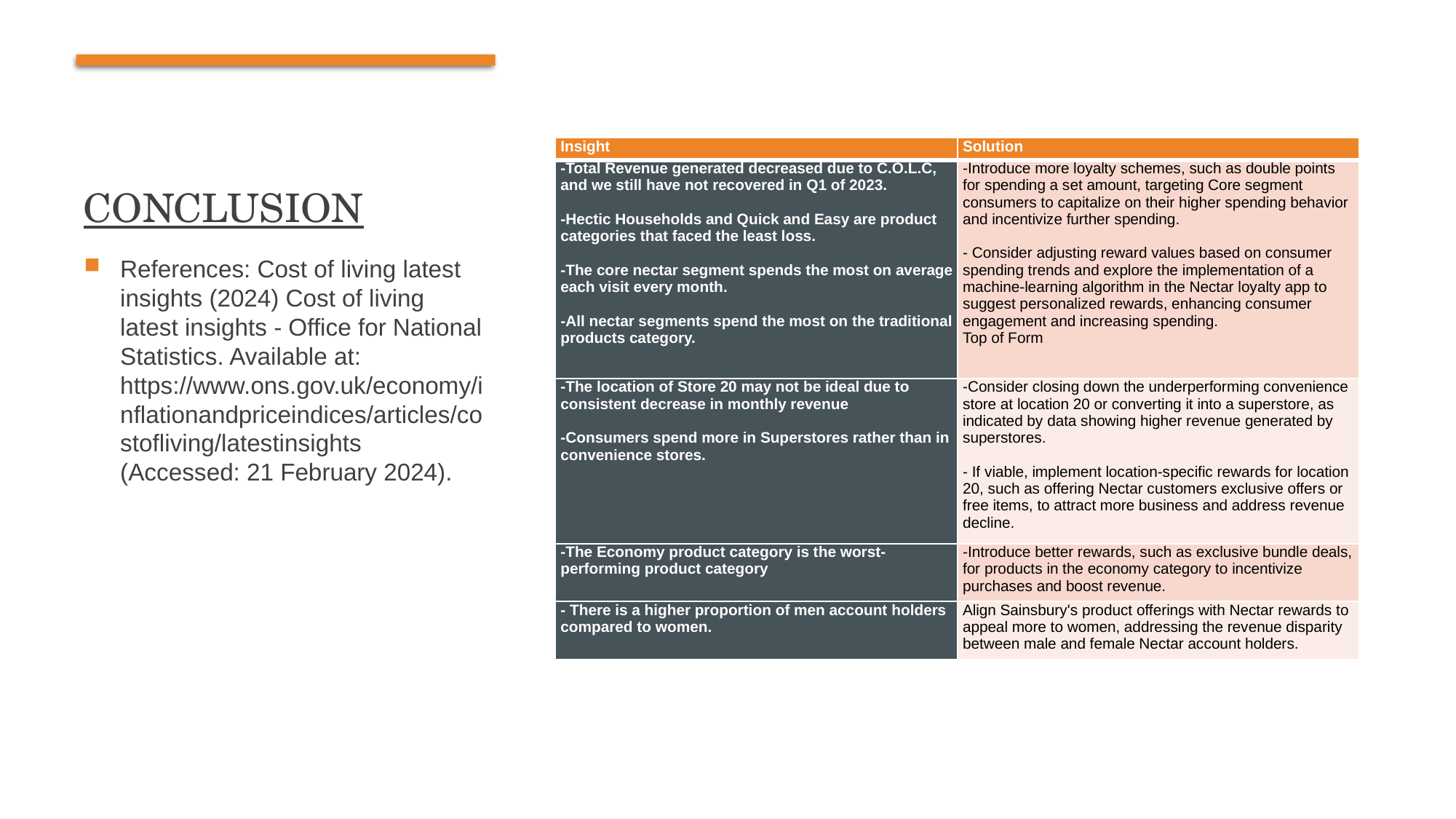

# Conclusion

References: Cost of living latest insights (2024) Cost of living latest insights - Office for National Statistics. Available at: https://www.ons.gov.uk/economy/inflationandpriceindices/articles/costofliving/latestinsights (Accessed: 21 February 2024).
| Insight | Solution |
| --- | --- |
| -Total Revenue generated decreased due to C.O.L.C, and we still have not recovered in Q1 of 2023.   -Hectic Households and Quick and Easy are product categories that faced the least loss.   -The core nectar segment spends the most on average each visit every month.   -All nectar segments spend the most on the traditional products category. | -Introduce more loyalty schemes, such as double points for spending a set amount, targeting Core segment consumers to capitalize on their higher spending behavior and incentivize further spending.   - Consider adjusting reward values based on consumer spending trends and explore the implementation of a machine-learning algorithm in the Nectar loyalty app to suggest personalized rewards, enhancing consumer engagement and increasing spending. Top of Form |
| -The location of Store 20 may not be ideal due to consistent decrease in monthly revenue   -Consumers spend more in Superstores rather than in convenience stores. | -Consider closing down the underperforming convenience store at location 20 or converting it into a superstore, as indicated by data showing higher revenue generated by superstores.   - If viable, implement location-specific rewards for location 20, such as offering Nectar customers exclusive offers or free items, to attract more business and address revenue decline. |
| -The Economy product category is the worst-performing product category | -Introduce better rewards, such as exclusive bundle deals, for products in the economy category to incentivize purchases and boost revenue. |
| - There is a higher proportion of men account holders compared to women. | Align Sainsbury's product offerings with Nectar rewards to appeal more to women, addressing the revenue disparity between male and female Nectar account holders. |